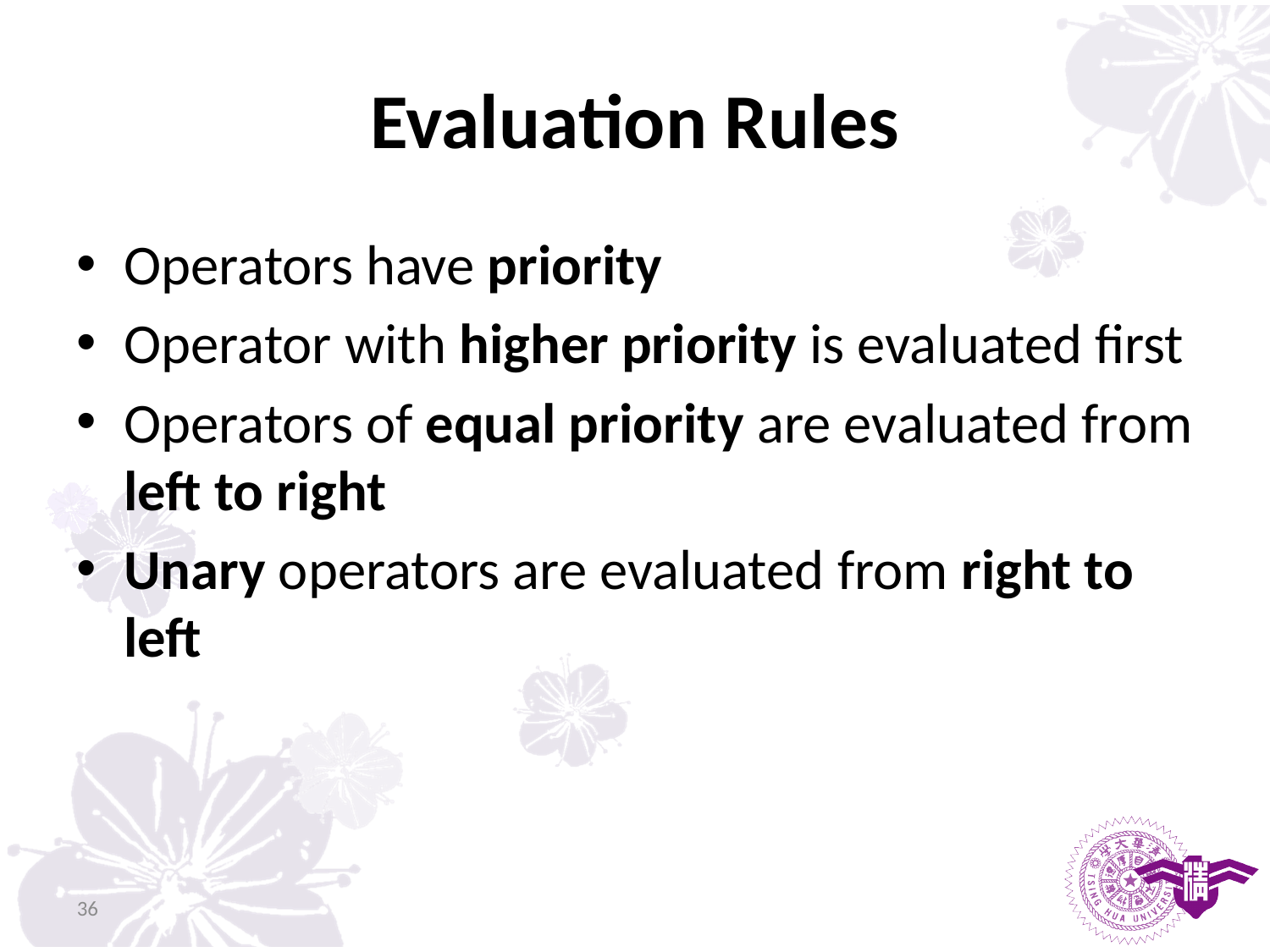

# Evaluation Rules
Operators have priority
Operator with higher priority is evaluated first
Operators of equal priority are evaluated from left to right
Unary operators are evaluated from right to left

36